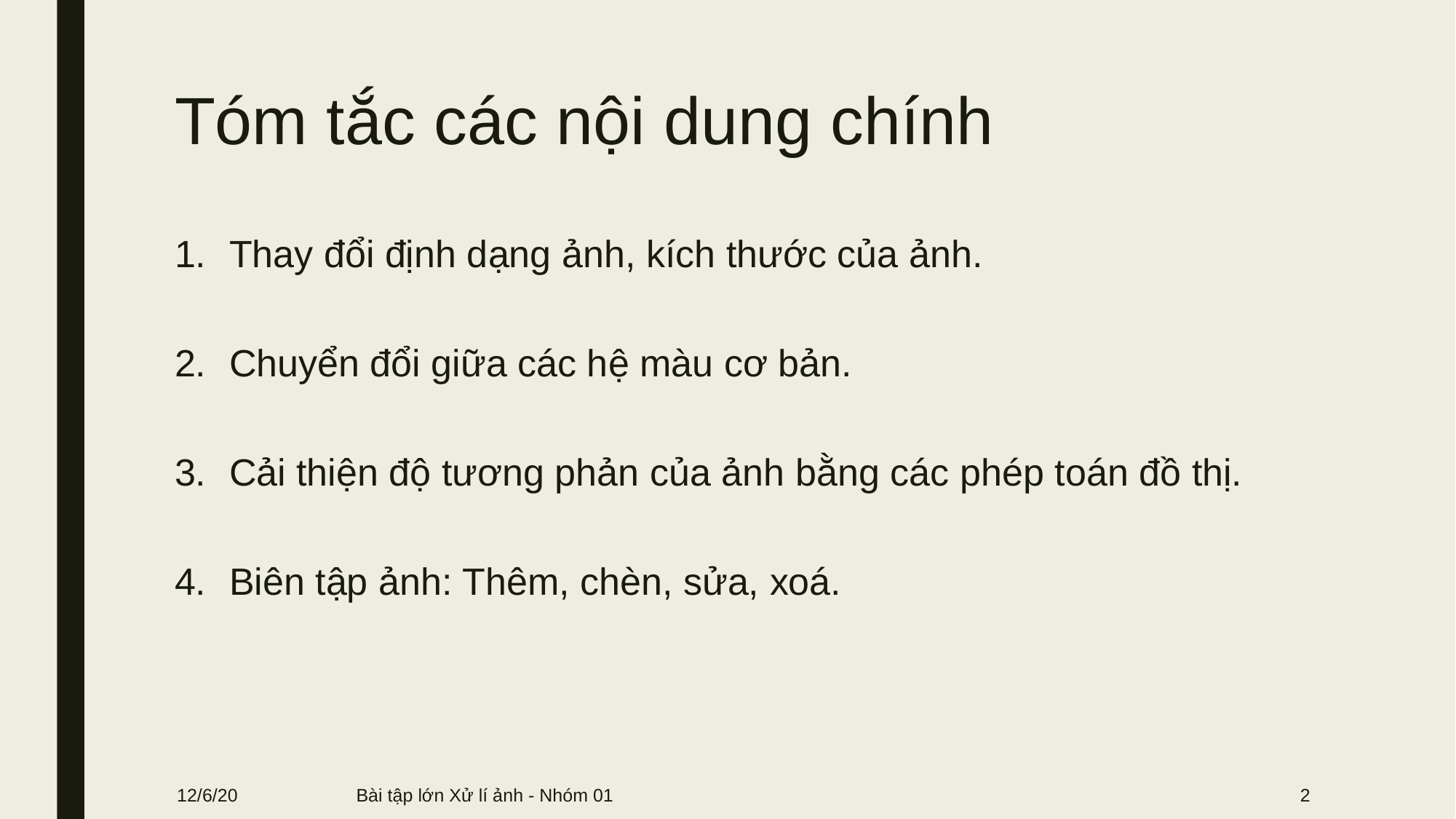

# Tóm tắc các nội dung chính
Thay đổi định dạng ảnh, kích thước của ảnh.
Chuyển đổi giữa các hệ màu cơ bản.
Cải thiện độ tương phản của ảnh bằng các phép toán đồ thị.
Biên tập ảnh: Thêm, chèn, sửa, xoá.

12/6/20
Bài tập lớn Xử lí ảnh - Nhóm 01
2